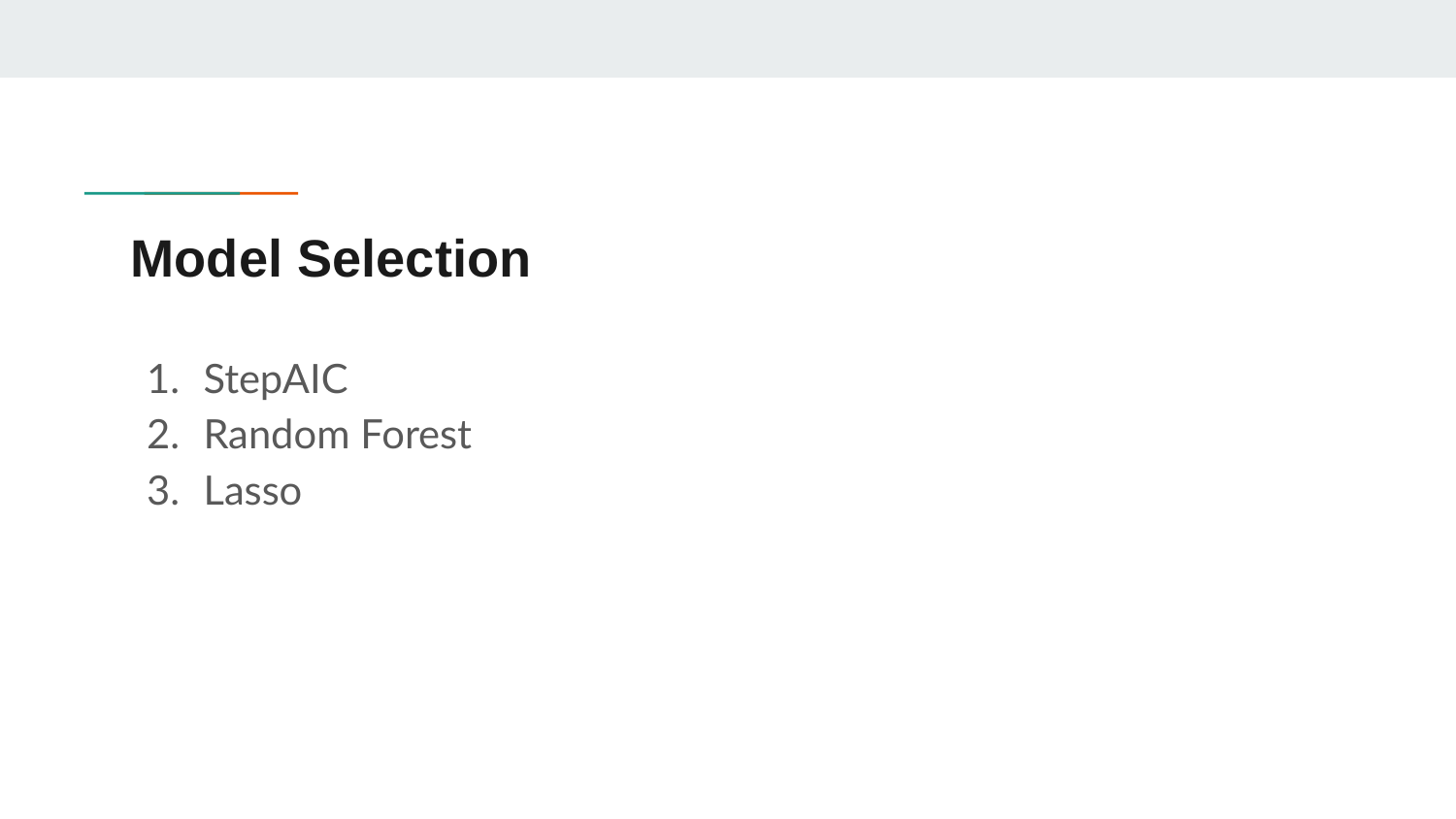

# Model Selection
StepAIC
Random Forest
Lasso